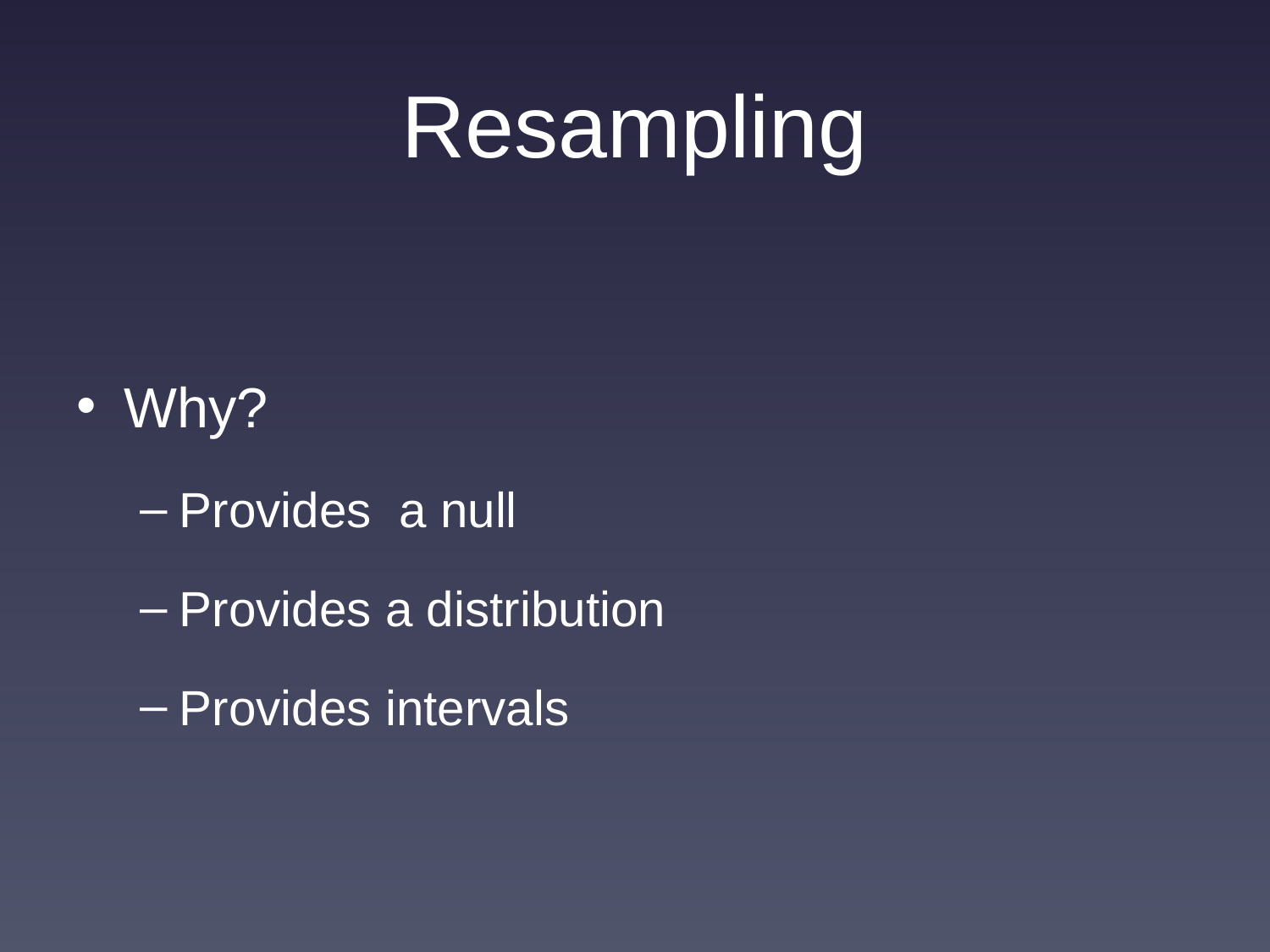

# Resampling
Why?
Provides  a null
Provides a distribution
Provides intervals